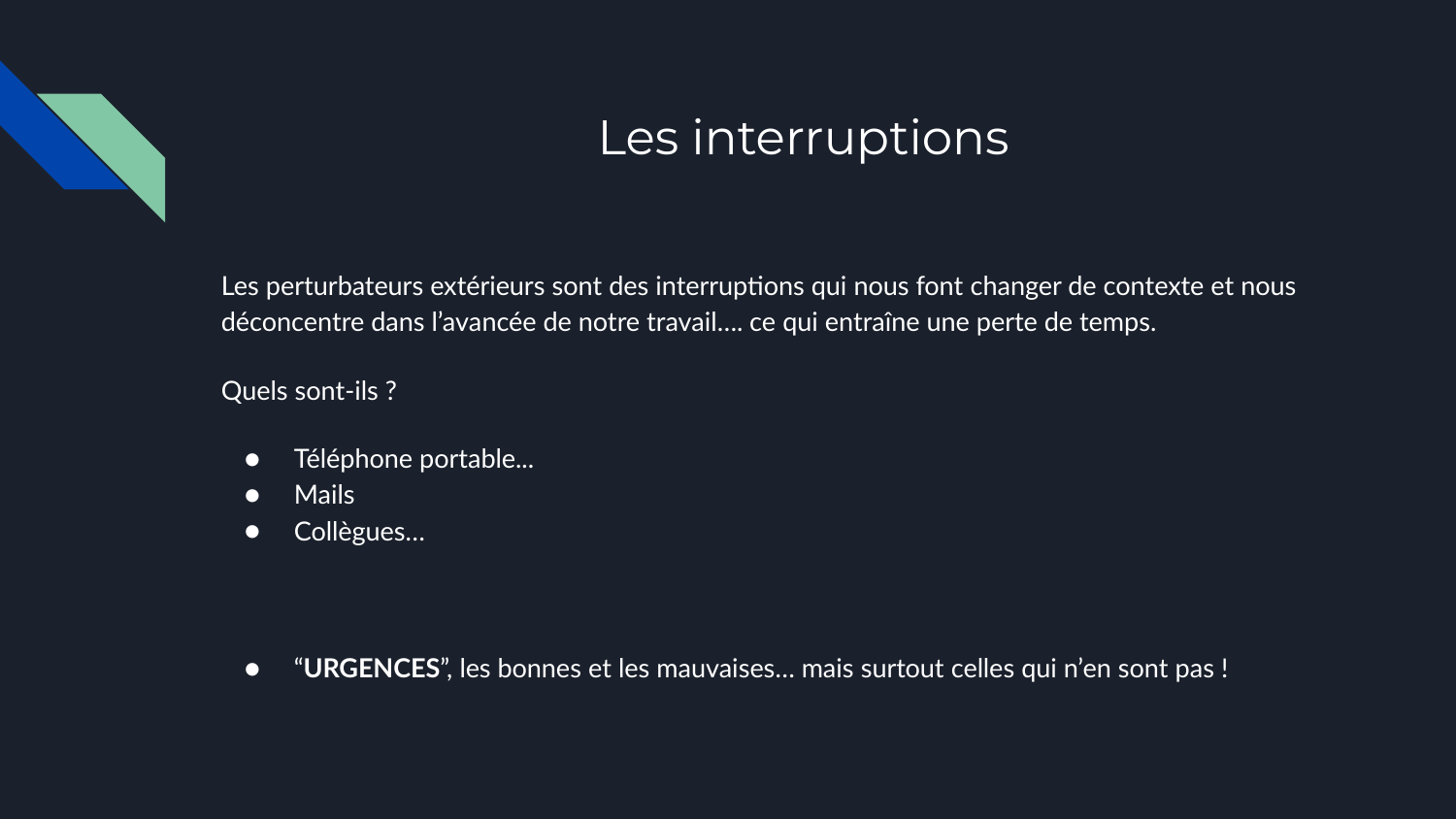

# Les interruptions
Les perturbateurs extérieurs sont des interruptions qui nous font changer de contexte et nous déconcentre dans l’avancée de notre travail…. ce qui entraîne une perte de temps.
Quels sont-ils ?
Téléphone portable...
Mails
Collègues…

“URGENCES”, les bonnes et les mauvaises… mais surtout celles qui n’en sont pas !